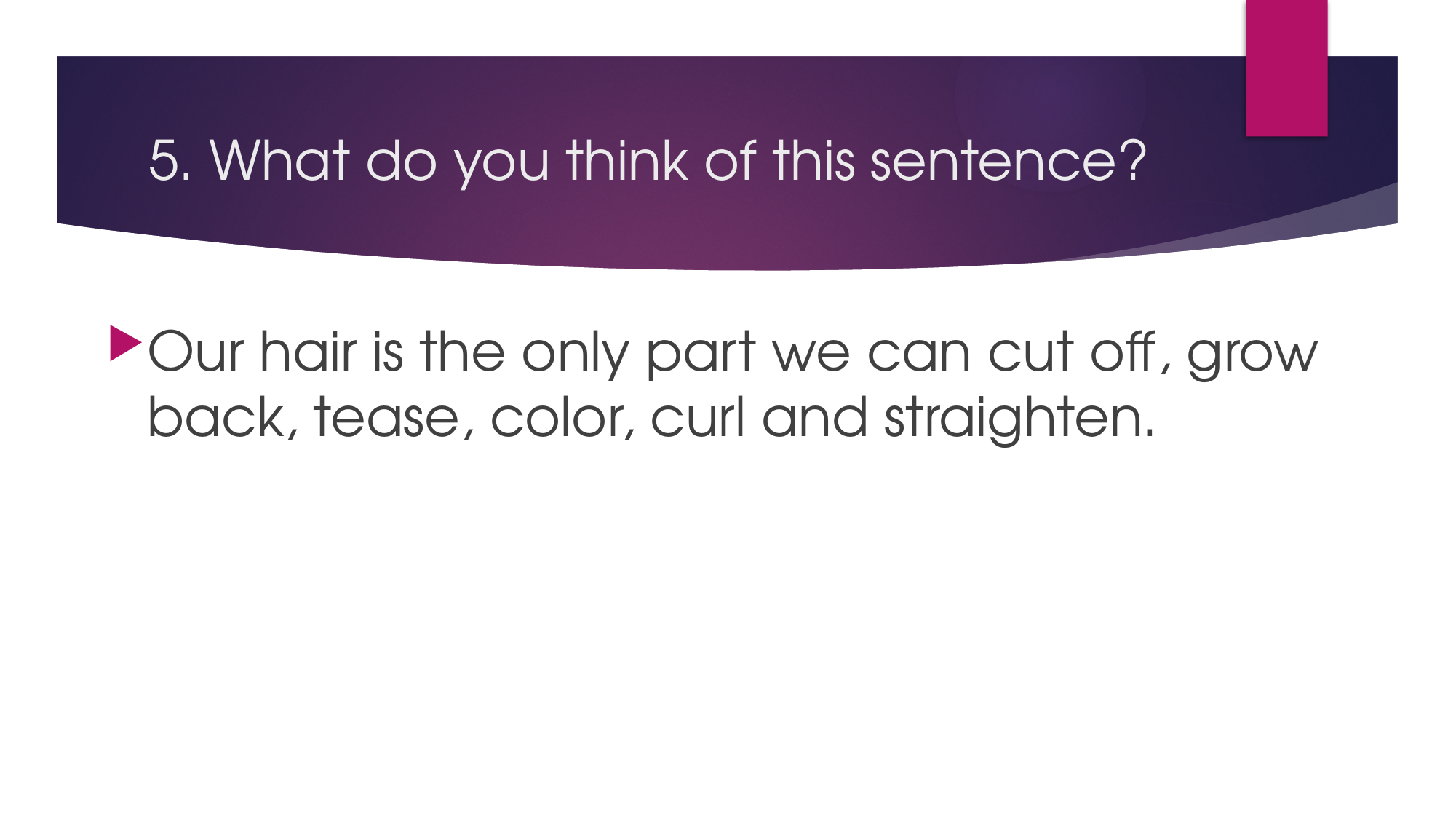

# 5. What do you think of this sentence?
Our hair is the only part we can cut off, grow back, tease, color, curl and straighten.